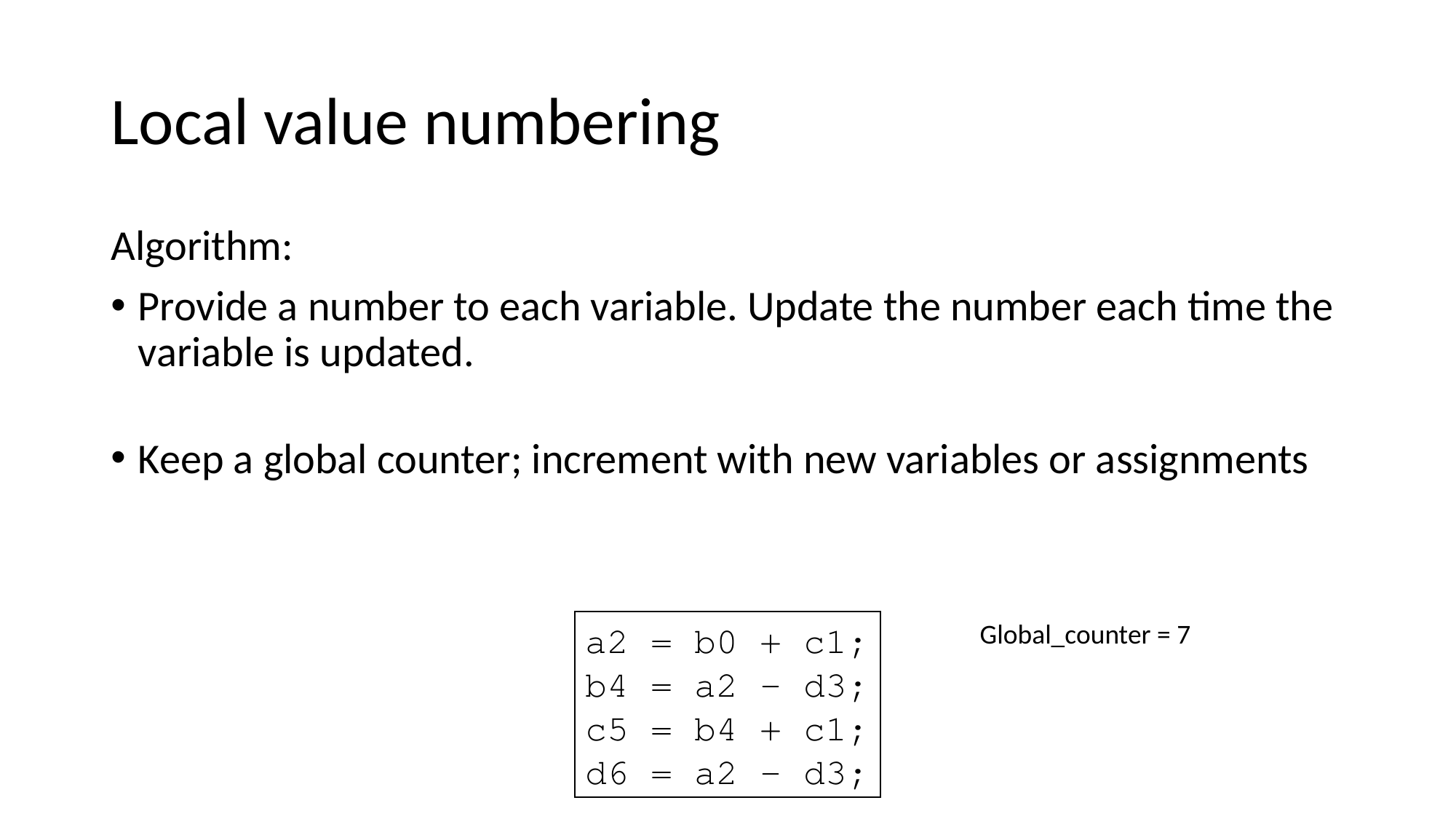

# Local value numbering
Algorithm:
Provide a number to each variable. Update the number each time the variable is updated.
Keep a global counter; increment with new variables or assignments
Global_counter = 7
a2 = b0 + c1;
b4 = a2 - d3;
c5 = b4 + c1;
d6 = a2 - d3;